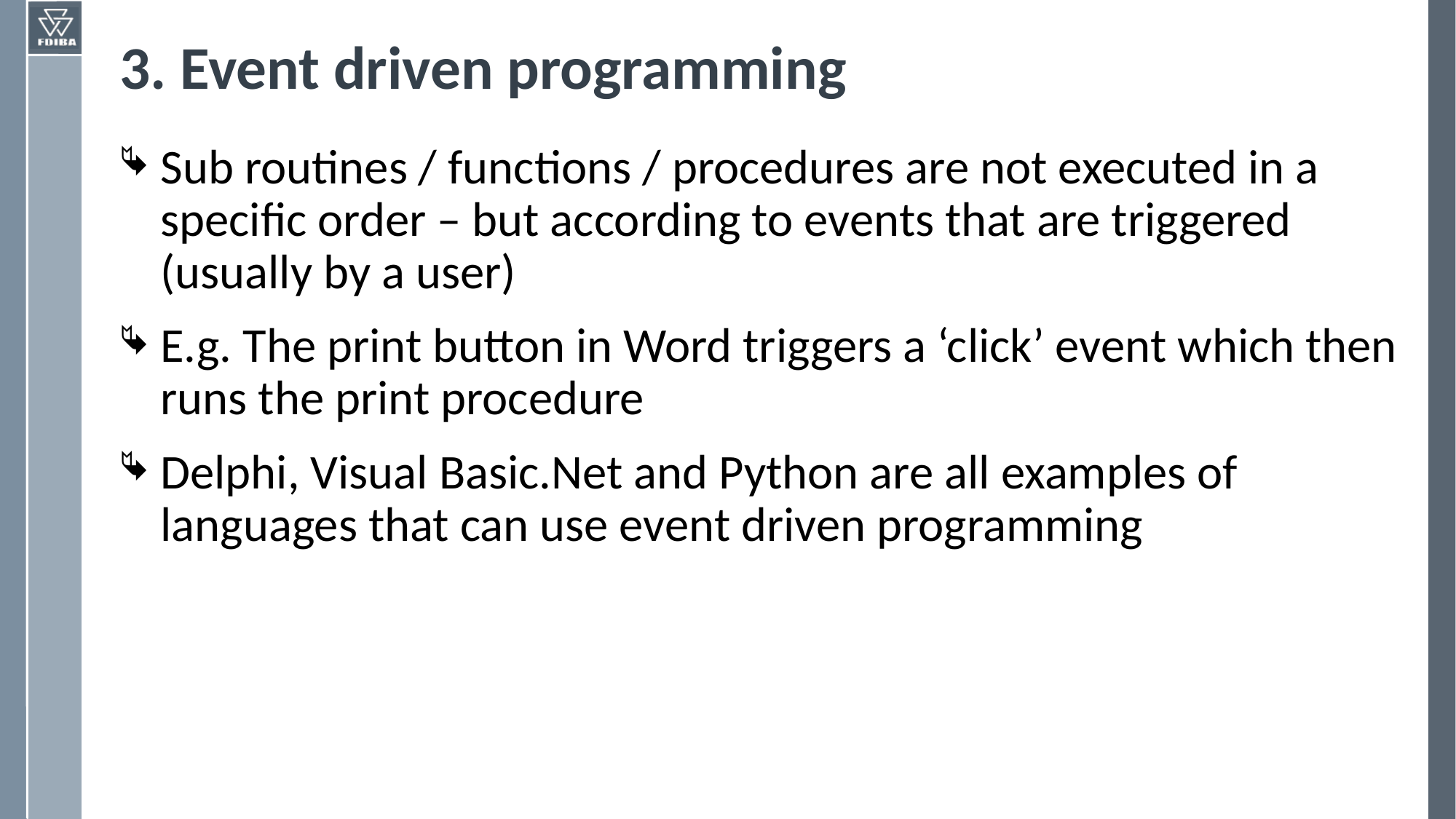

# 3. Event driven programming
Sub routines / functions / procedures are not executed in a specific order – but according to events that are triggered (usually by a user)
E.g. The print button in Word triggers a ‘click’ event which then runs the print procedure
Delphi, Visual Basic.Net and Python are all examples of languages that can use event driven programming